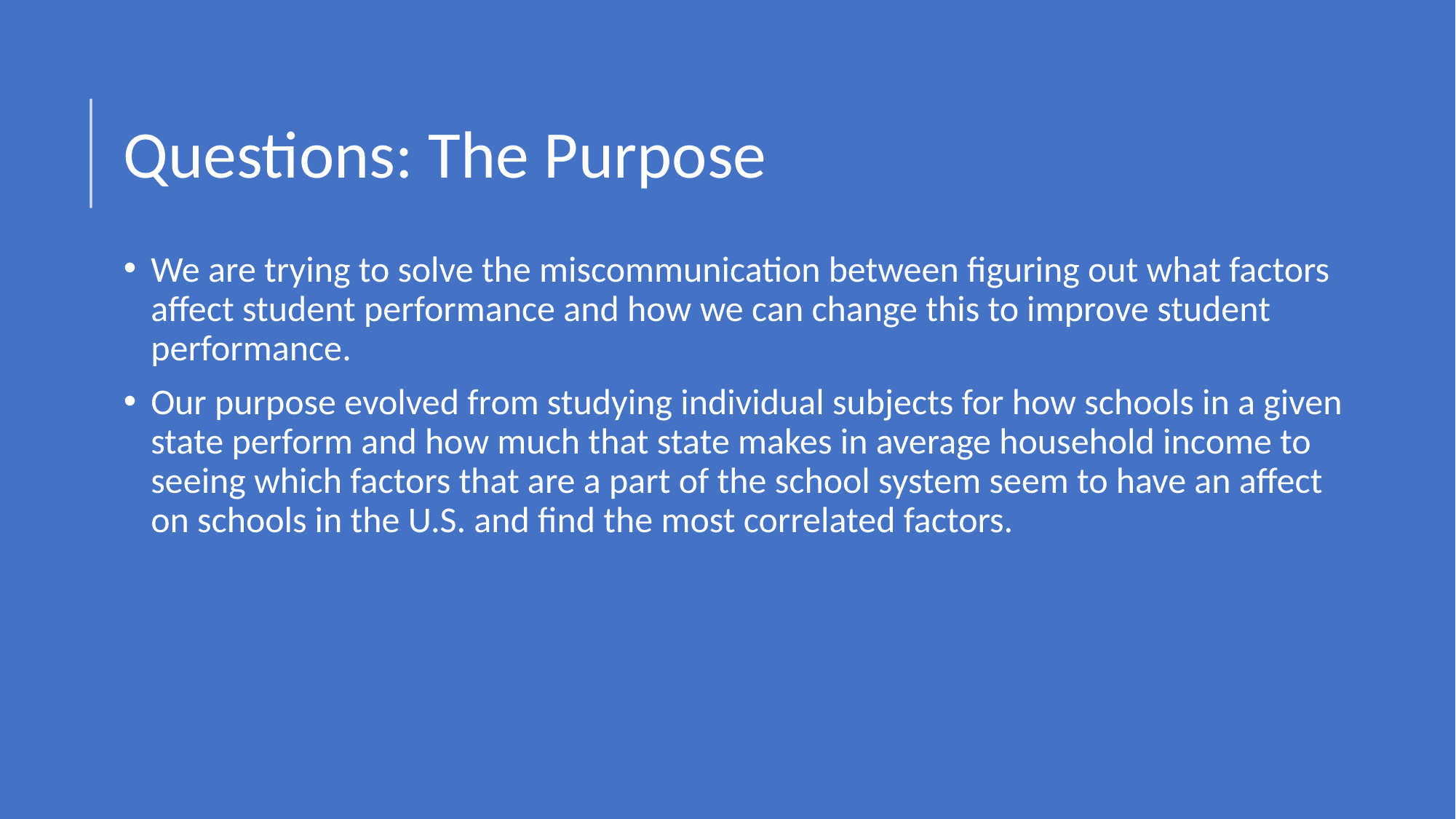

# Questions: The Purpose
We are trying to solve the miscommunication between figuring out what factors affect student performance and how we can change this to improve student performance.
Our purpose evolved from studying individual subjects for how schools in a given state perform and how much that state makes in average household income to seeing which factors that are a part of the school system seem to have an affect on schools in the U.S. and find the most correlated factors.